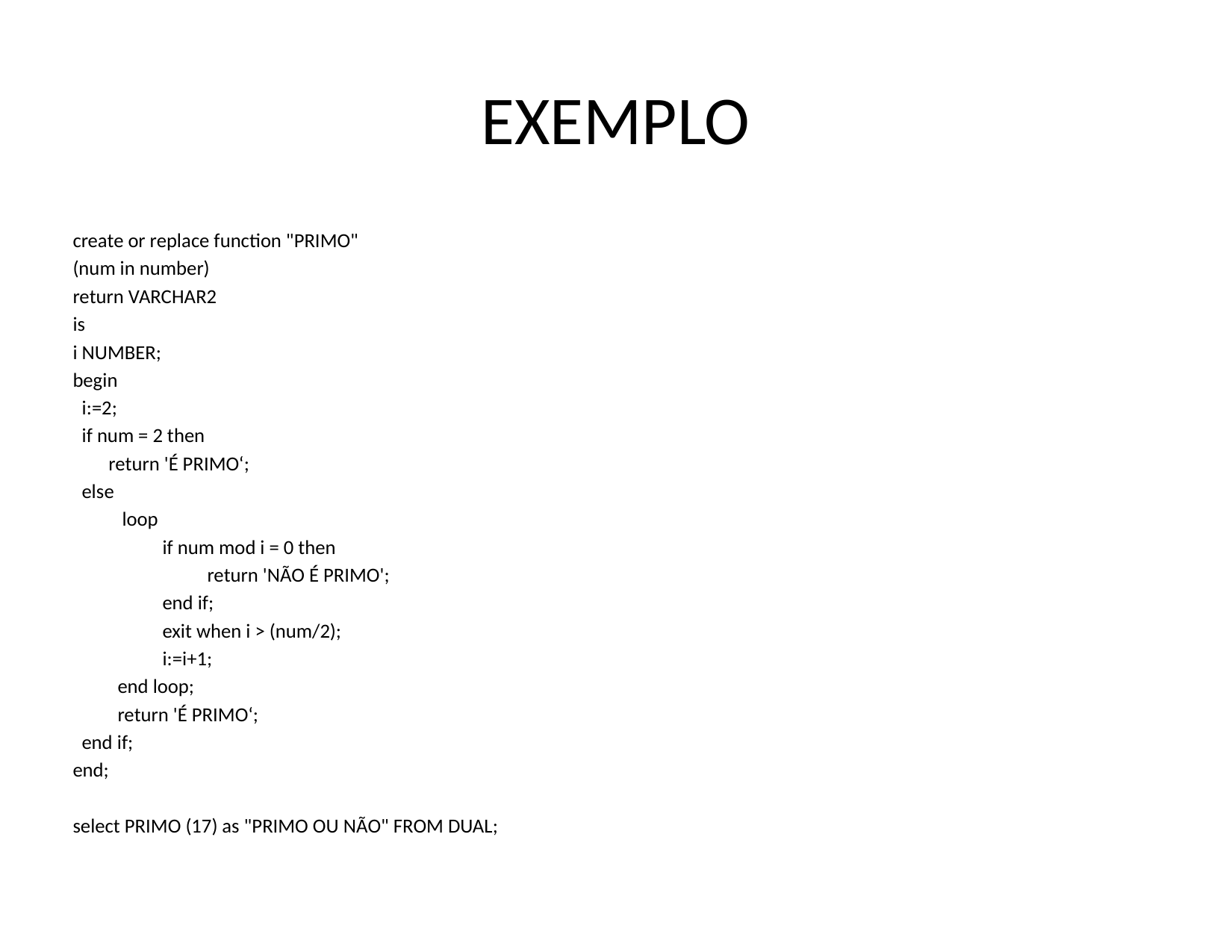

# EXEMPLO
create or replace function "PRIMO"
(num in number)
return VARCHAR2
is
i NUMBER;
begin
  i:=2;
  if num = 2 then
        return 'É PRIMO‘;
  else
  	 loop
    		if num mod i = 0 then
      			return 'NÃO É PRIMO';
    		end if;
    		exit when i > (num/2);
    		i:=i+1;
  	end loop;
   	return 'É PRIMO‘;
  end if;
end;

select PRIMO (17) as "PRIMO OU NÃO" FROM DUAL;